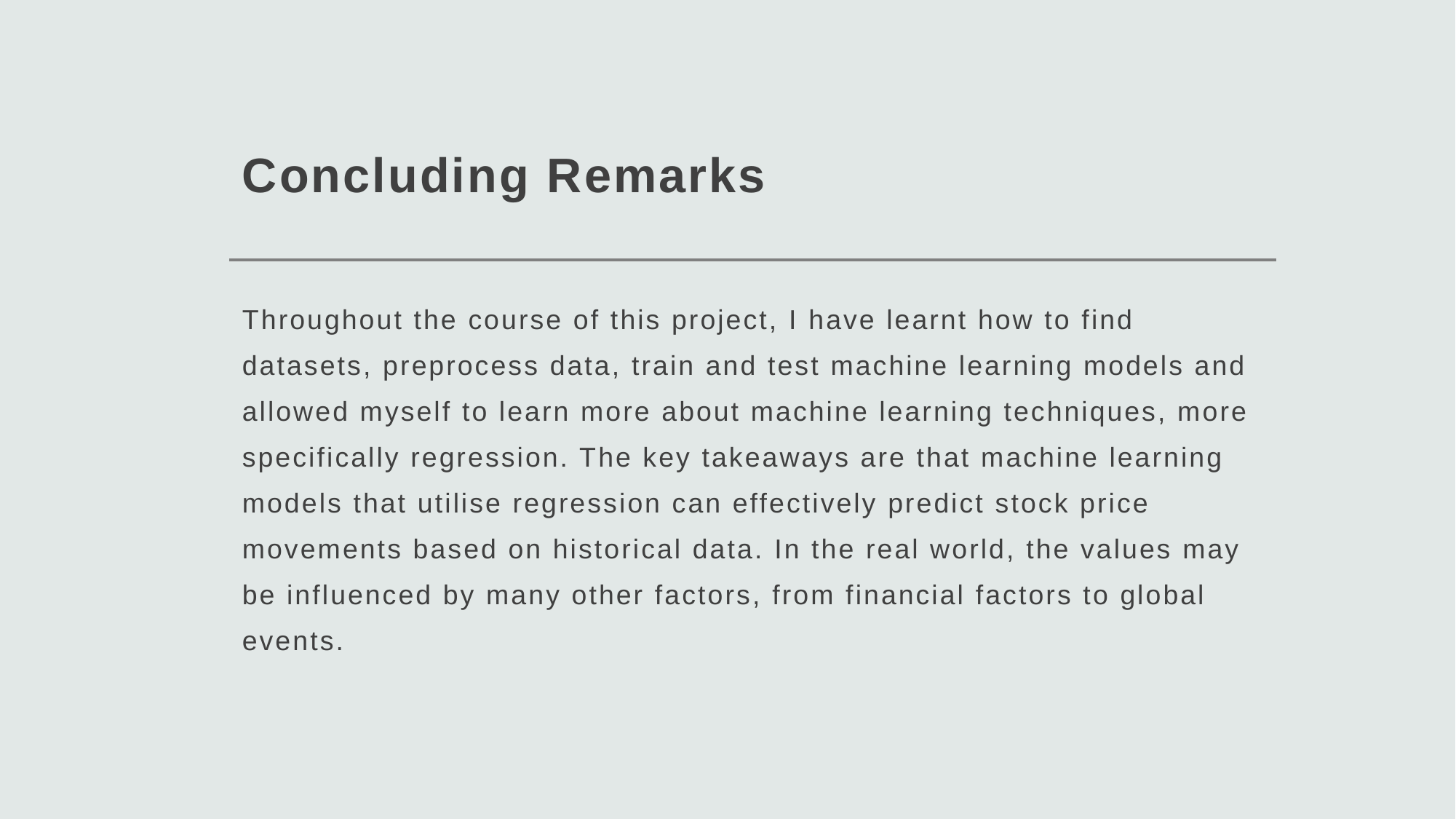

# Concluding Remarks
Throughout the course of this project, I have learnt how to find datasets, preprocess data, train and test machine learning models and allowed myself to learn more about machine learning techniques, more specifically regression. The key takeaways are that machine learning models that utilise regression can effectively predict stock price movements based on historical data. In the real world, the values may be influenced by many other factors, from financial factors to global events.